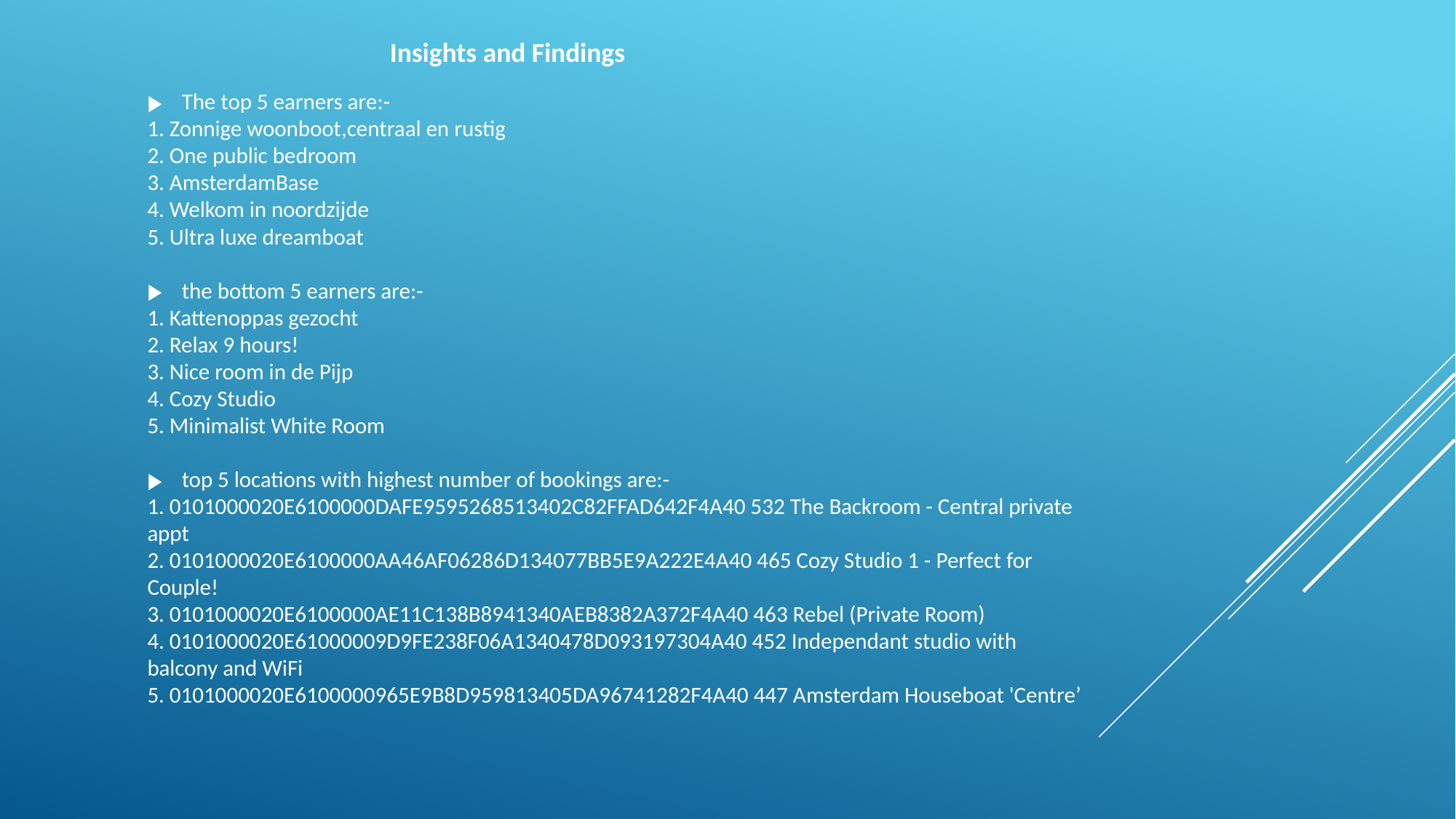

Insights and Findings
The top 5 earners are:-
1. Zonnige woonboot,centraal en rustig
2. One public bedroom
3. AmsterdamBase
4. Welkom in noordzijde
5. Ultra luxe dreamboat

the bottom 5 earners are:-
1. Kattenoppas gezocht
2. Relax 9 hours!
3. Nice room in de Pijp
4. Cozy Studio
5. Minimalist White Room

top 5 locations with highest number of bookings are:-
1. 0101000020E6100000DAFE9595268513402C82FFAD642F4A40 532 The Backroom - Central private appt
2. 0101000020E6100000AA46AF06286D134077BB5E9A222E4A40 465 Cozy Studio 1 - Perfect for Couple!
3. 0101000020E6100000AE11C138B8941340AEB8382A372F4A40 463 Rebel (Private Room)
4. 0101000020E61000009D9FE238F06A1340478D093197304A40 452 Independant studio with balcony and WiFi
5. 0101000020E6100000965E9B8D959813405DA96741282F4A40 447 Amsterdam Houseboat 'Centre’